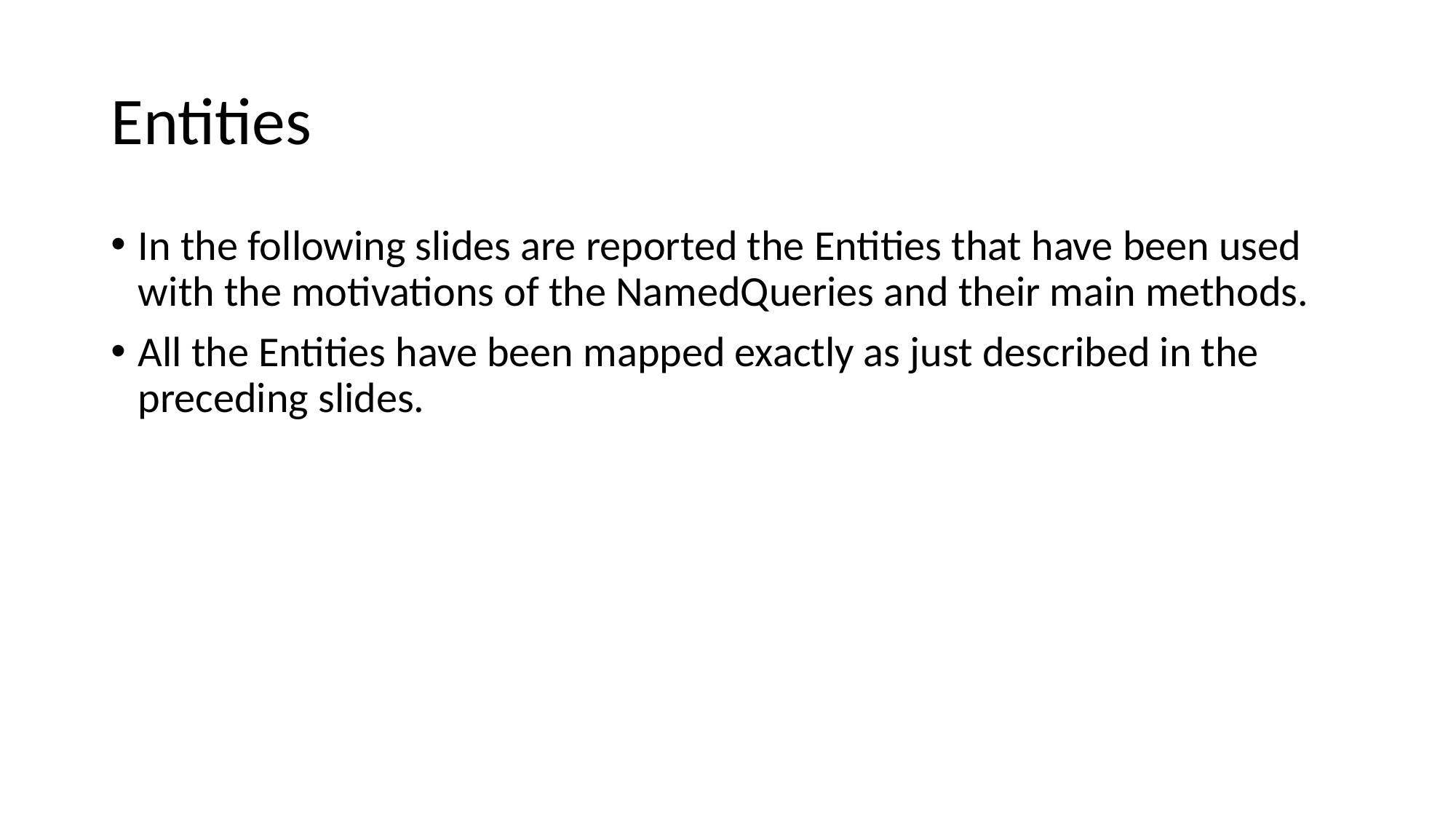

# Entities
In the following slides are reported the Entities that have been used with the motivations of the NamedQueries and their main methods.
All the Entities have been mapped exactly as just described in the preceding slides.